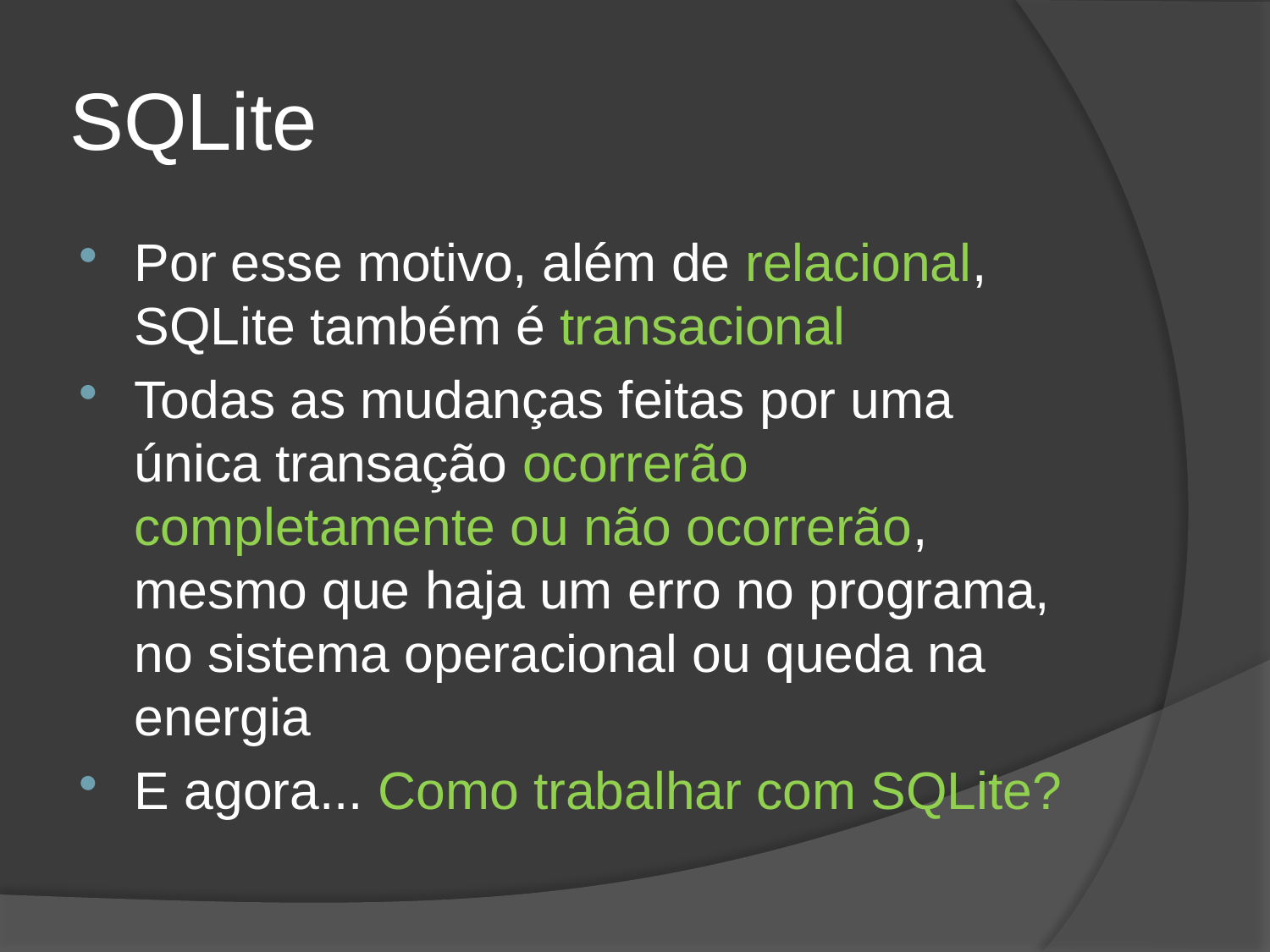

# SQLite
Por esse motivo, além de relacional, SQLite também é transacional
Todas as mudanças feitas por uma única transação ocorrerão completamente ou não ocorrerão, mesmo que haja um erro no programa, no sistema operacional ou queda na energia
E agora... Como trabalhar com SQLite?